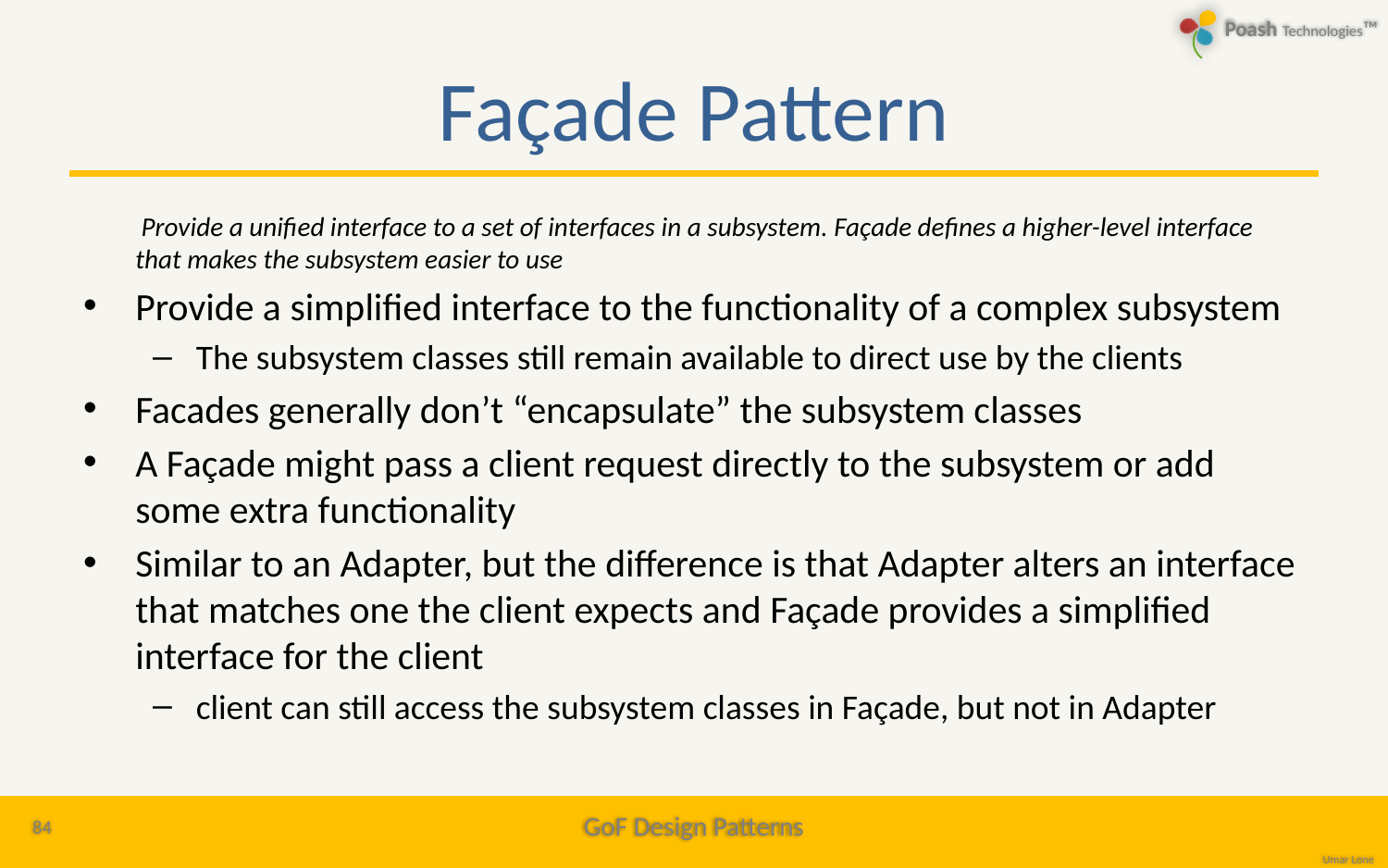

# Façade Pattern
	 Provide a unified interface to a set of interfaces in a subsystem. Façade defines a higher-level interface that makes the subsystem easier to use
Provide a simplified interface to the functionality of a complex subsystem
The subsystem classes still remain available to direct use by the clients
Facades generally don’t “encapsulate” the subsystem classes
A Façade might pass a client request directly to the subsystem or add some extra functionality
Similar to an Adapter, but the difference is that Adapter alters an interface that matches one the client expects and Façade provides a simplified interface for the client
client can still access the subsystem classes in Façade, but not in Adapter
84